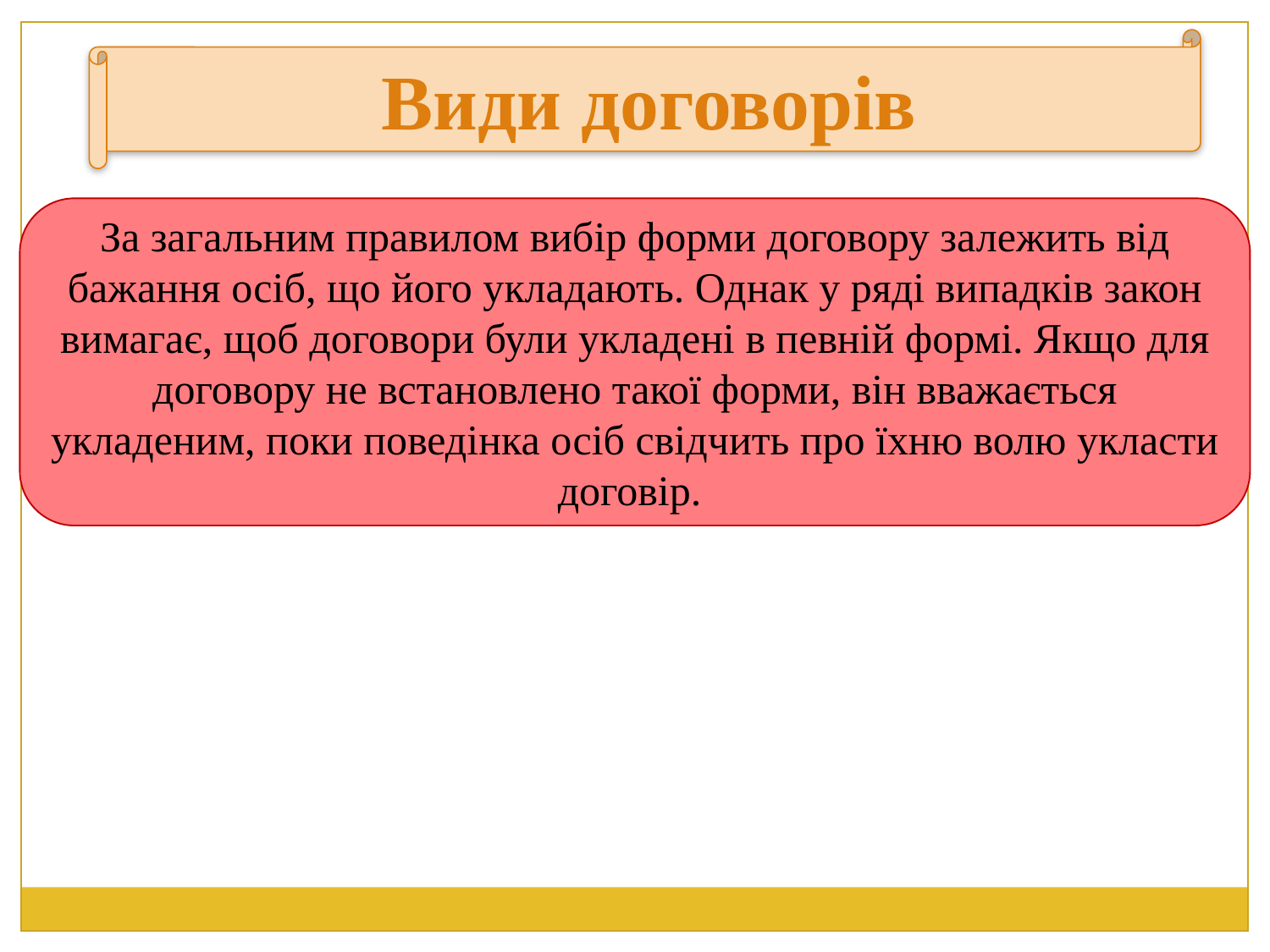

Види договорів
За загальним правилом вибір форми договору залежить від бажання осіб, що його укладають. Однак у ряді випадків закон вимагає, щоб договори були укладені в певній формі. Якщо для договору не встановлено такої форми, він вважається укладеним, поки поведінка осіб свідчить про їхню волю укласти договір.